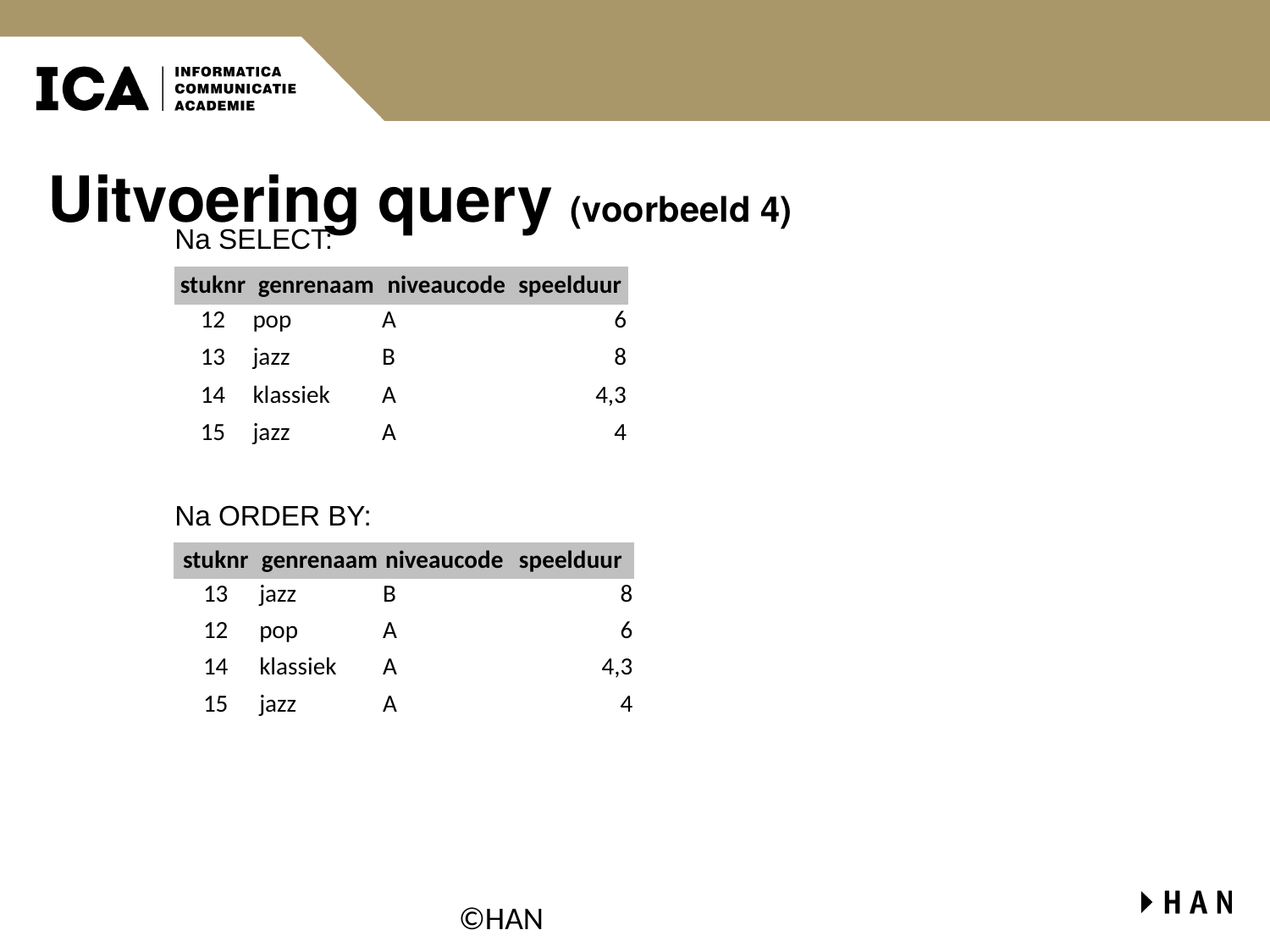

# Uitvoering query (voorbeeld 4)
Na SELECT:
| stuknr | genrenaam | niveaucode | speelduur |
| --- | --- | --- | --- |
| 12 | pop | A | 6 |
| 13 | jazz | B | 8 |
| 14 | klassiek | A | 4,3 |
| 15 | jazz | A | 4 |
Na ORDER BY:
| stuknr | genrenaam | niveaucode | speelduur |
| --- | --- | --- | --- |
| 13 | jazz | B | 8 |
| 12 | pop | A | 6 |
| 14 | klassiek | A | 4,3 |
| 15 | jazz | A | 4 |
©HAN